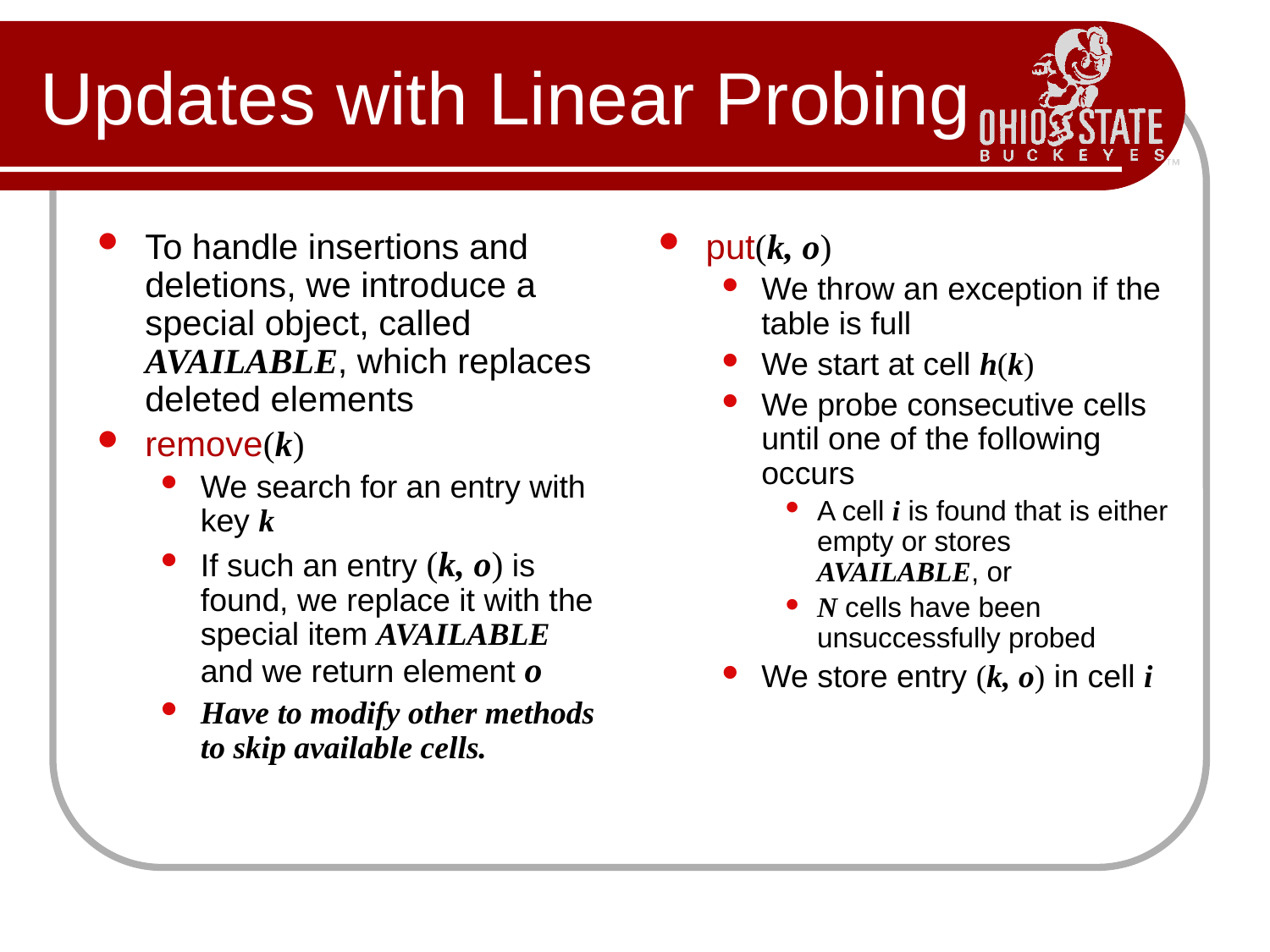

# Updates with Linear Probing
To handle insertions and deletions, we introduce a special object, called AVAILABLE, which replaces deleted elements
remove(k)
We search for an entry with key k
If such an entry (k, o) is found, we replace it with the special item AVAILABLE and we return element o
Have to modify other methods to skip available cells.
put(k, o)
We throw an exception if the table is full
We start at cell h(k)
We probe consecutive cells until one of the following occurs
A cell i is found that is either empty or stores AVAILABLE, or
N cells have been unsuccessfully probed
We store entry (k, o) in cell i